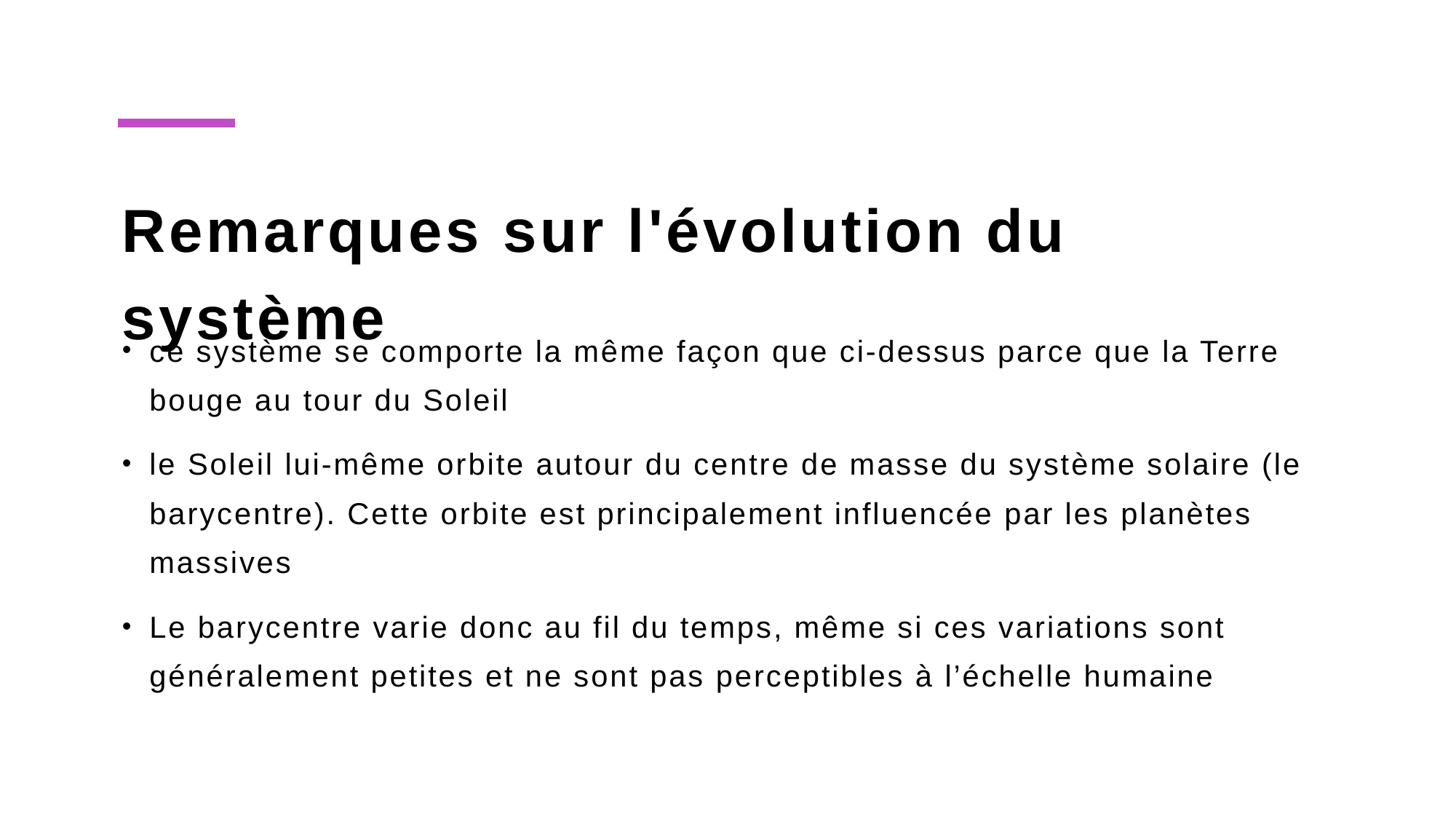

# Remarques sur l'évolution du système
ce système se comporte la même façon que ci-dessus parce que la Terre bouge au tour du Soleil
le Soleil lui-même orbite autour du centre de masse du système solaire (le barycentre). Cette orbite est principalement influencée par les planètes massives
Le barycentre varie donc au fil du temps, même si ces variations sont généralement petites et ne sont pas perceptibles à l’échelle humaine